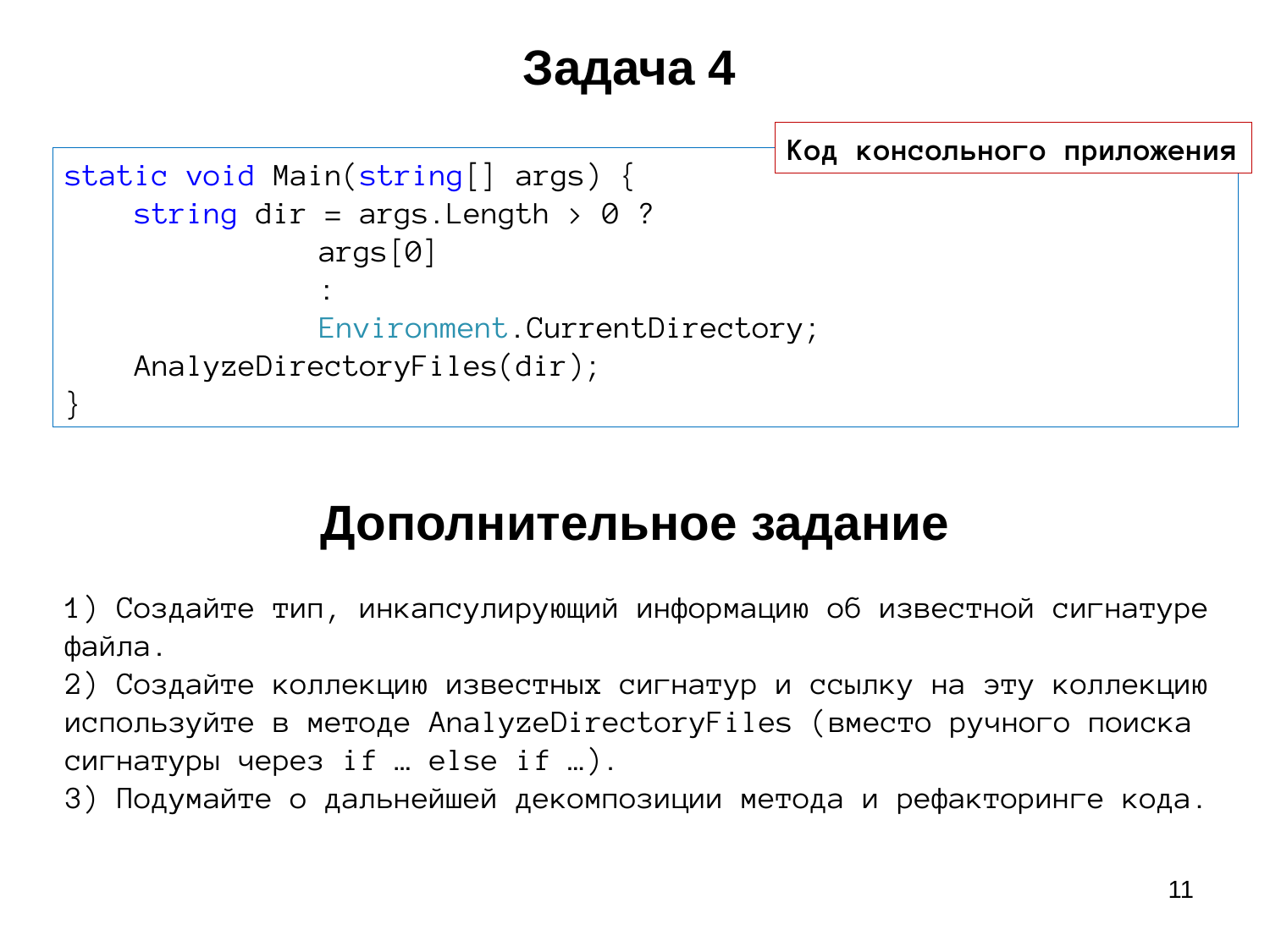

# Задача 4
Код консольного приложения
static void Main(string[] args) {
    string dir = args.Length > 0 ?
		args[0]
		:
		Environment.CurrentDirectory;
    AnalyzeDirectoryFiles(dir);
}
Дополнительное задание
1) Создайте тип, инкапсулирующий информацию об известной сигнатуре файла.
2) Создайте коллекцию известных сигнатур и ссылку на эту коллекцию используйте в методе AnalyzeDirectoryFiles (вместо ручного поиска сигнатуры через if … else if …).
3) Подумайте о дальнейшей декомпозиции метода и рефакторинге кода.
11